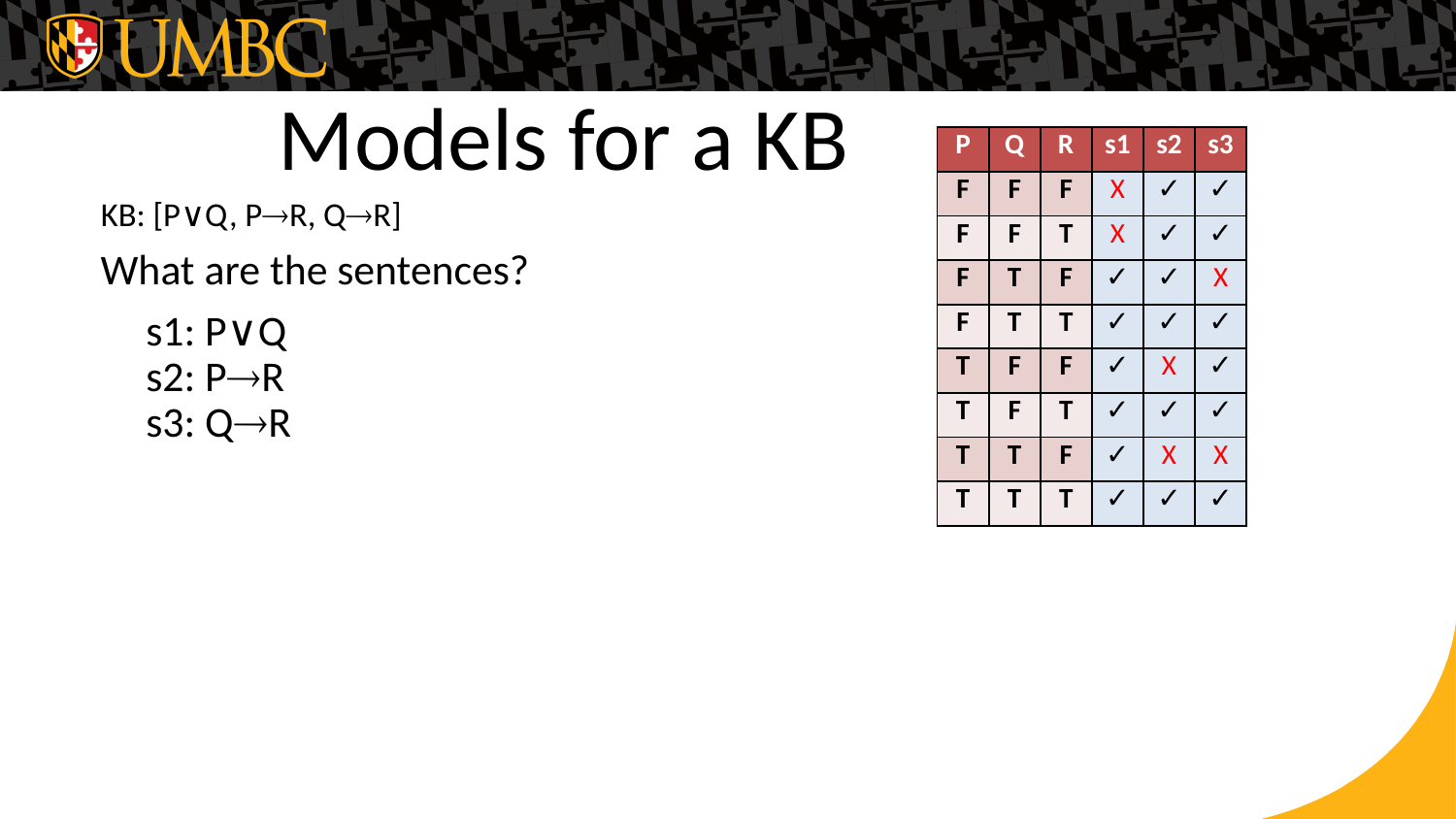

# Models for a KB
| P | Q | R | s1 | s2 | s3 |
| --- | --- | --- | --- | --- | --- |
| F | F | F | X | ✓ | ✓ |
| F | F | T | X | ✓ | ✓ |
| F | T | F | ✓ | ✓ | X |
| F | T | T | ✓ | ✓ | ✓ |
| T | F | F | ✓ | X | ✓ |
| T | F | T | ✓ | ✓ | ✓ |
| T | T | F | ✓ | X | X |
| T | T | T | ✓ | ✓ | ✓ |
KB: [P∨Q, P→R, Q→R]

What are the sentences?
s1: P∨Q
s2: P→R
s3: Q→R